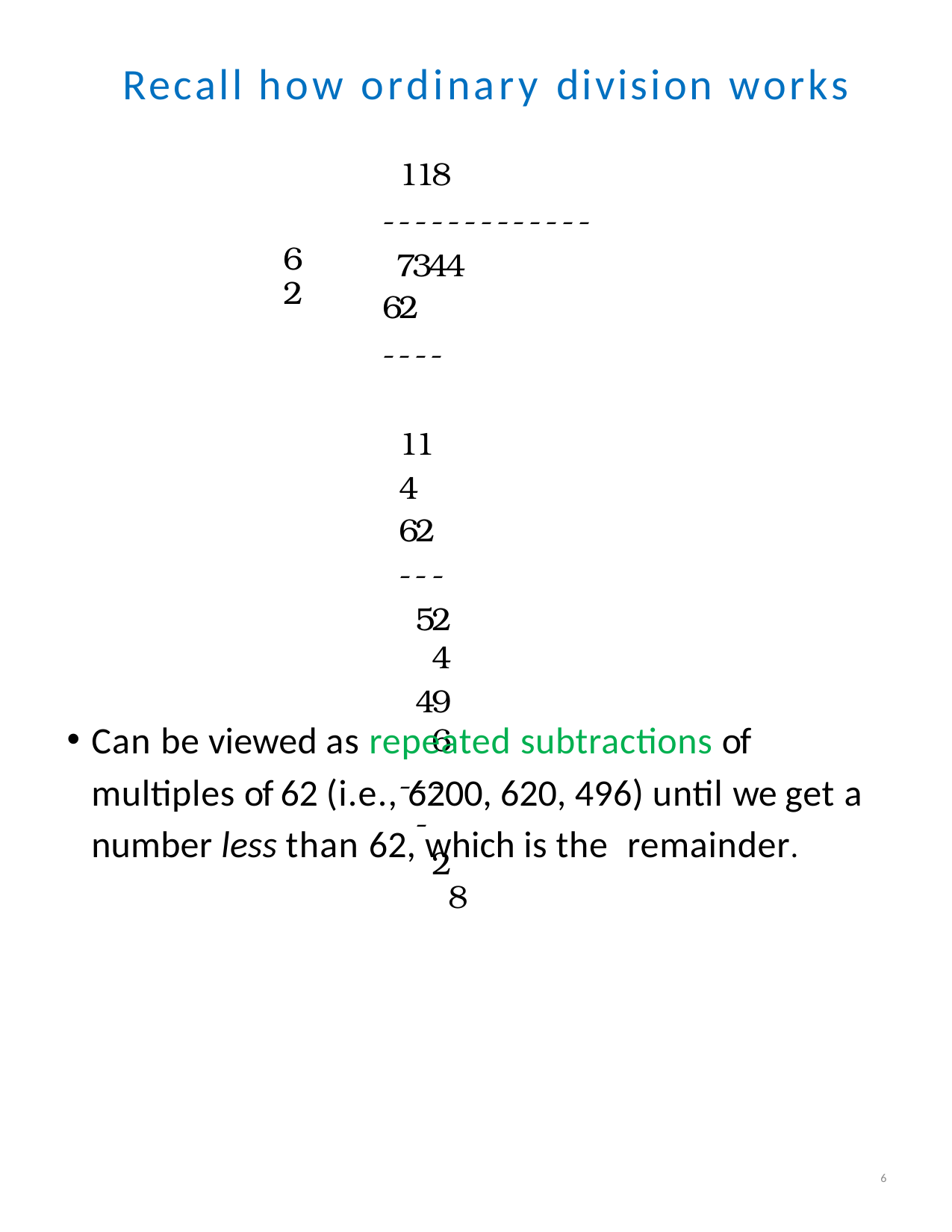

6
Recall how ordinary division works
118
-------------  7344
62
----  114
62
---
524
496
----
28
62
Can be viewed as repeated subtractions of  multiples of 62 (i.e., 6200, 620, 496) until we get a  number less than 62, which is the  remainder.